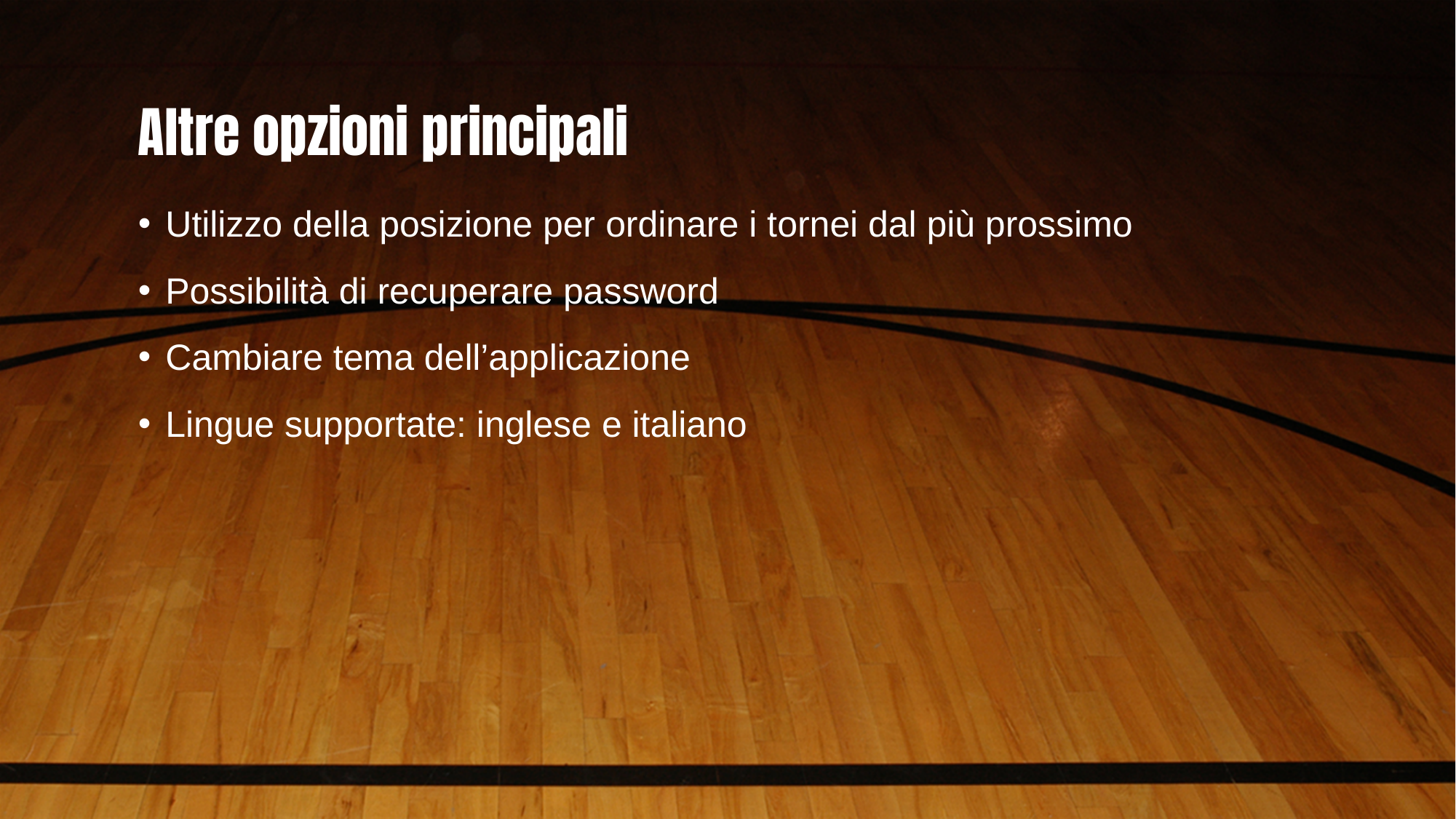

# Altre opzioni principali
Utilizzo della posizione per ordinare i tornei dal più prossimo
Possibilità di recuperare password
Cambiare tema dell’applicazione
Lingue supportate: inglese e italiano